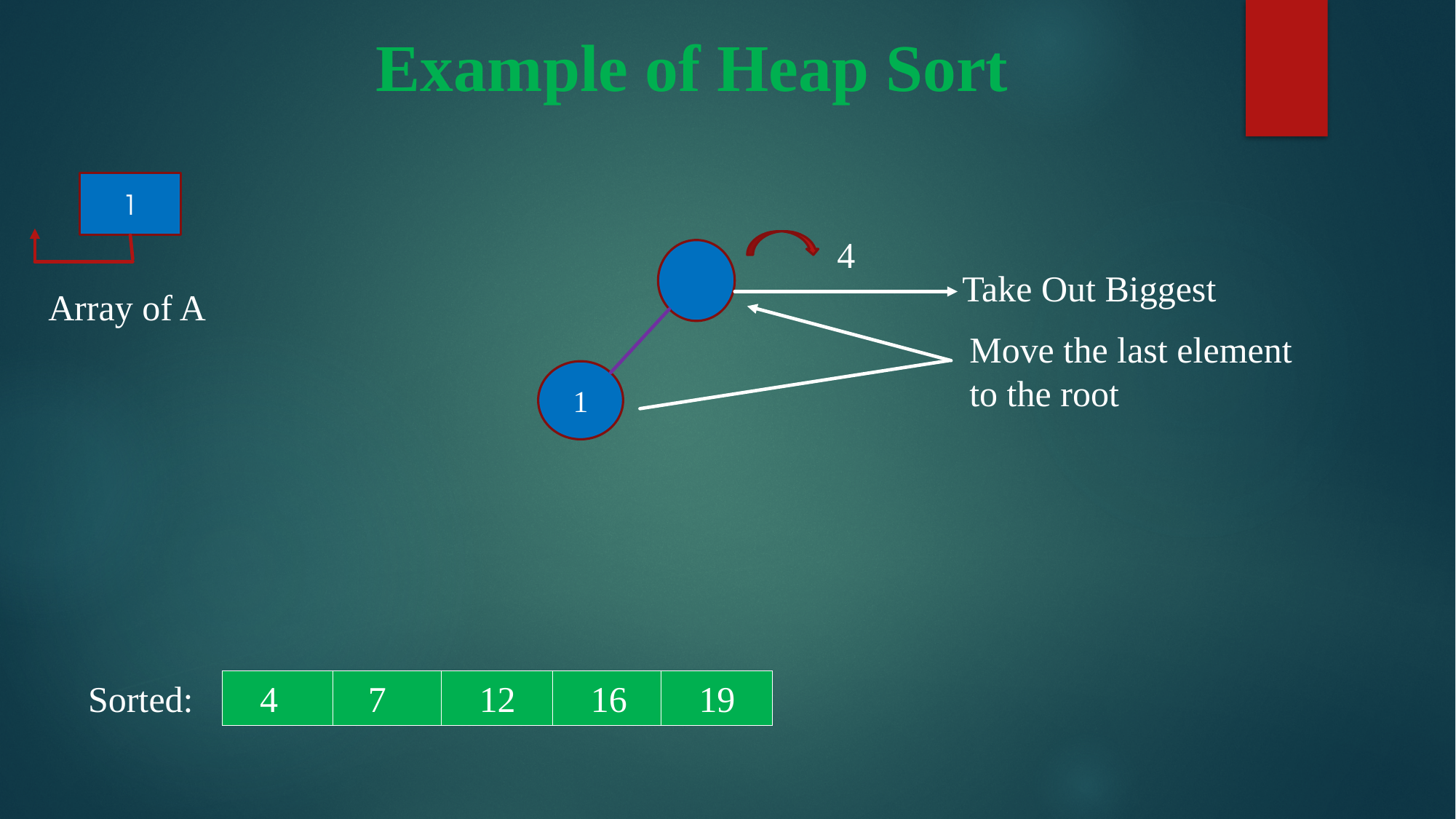

# Example of Heap Sort
1
4

Take Out Biggest
Array of A
Move the last element
to the root
1
   16
   19
Sorted:
   4
   7
   12